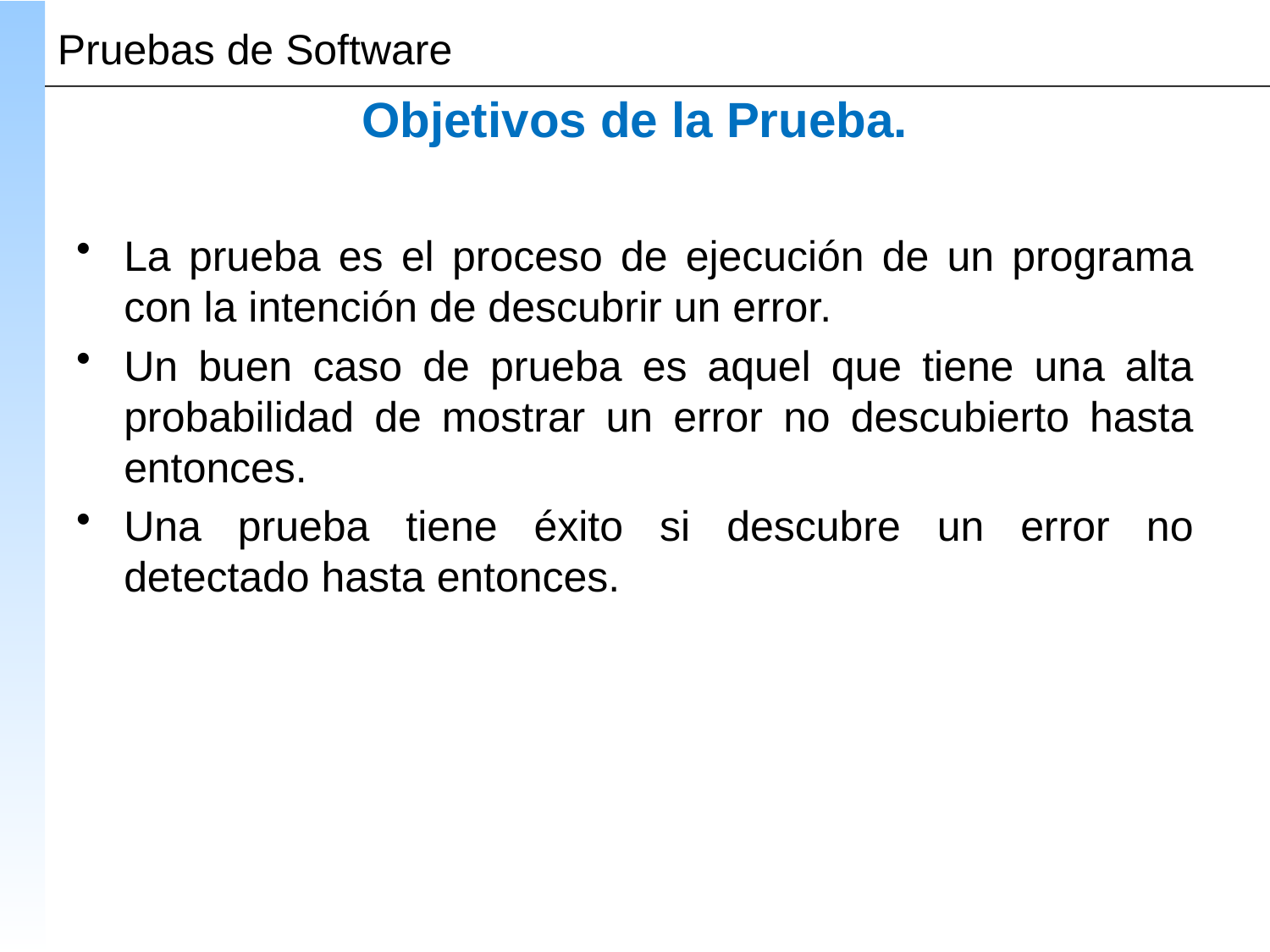

# Objetivos de la Prueba.
La prueba es el proceso de ejecución de un programa con la intención de descubrir un error.
Un buen caso de prueba es aquel que tiene una alta probabilidad de mostrar un error no descubierto hasta entonces.
Una prueba tiene éxito si descubre un error no detectado hasta entonces.